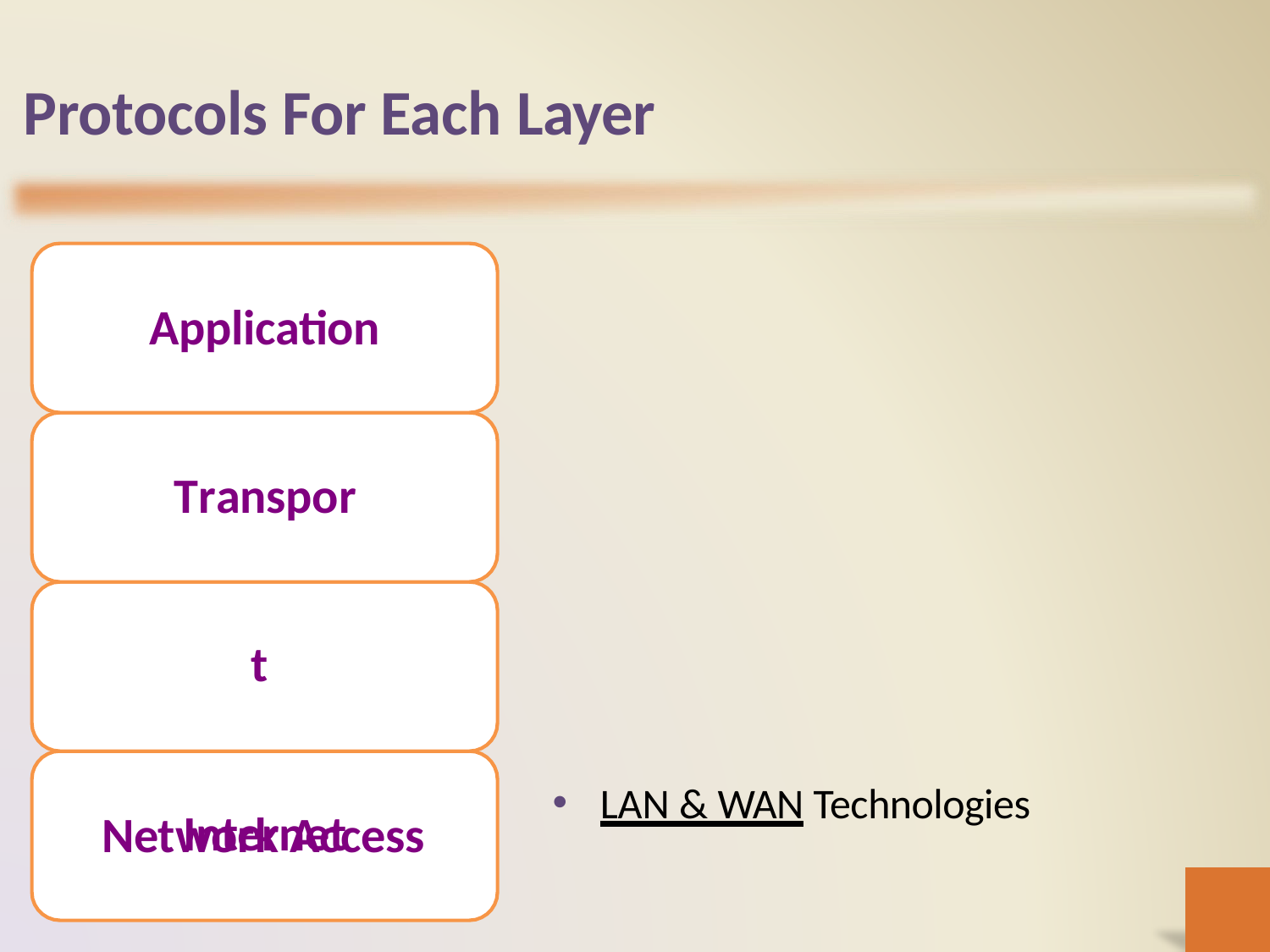

# Protocols For Each Layer

Application
Transport  Internet

LAN & WAN Technologies
Network Access